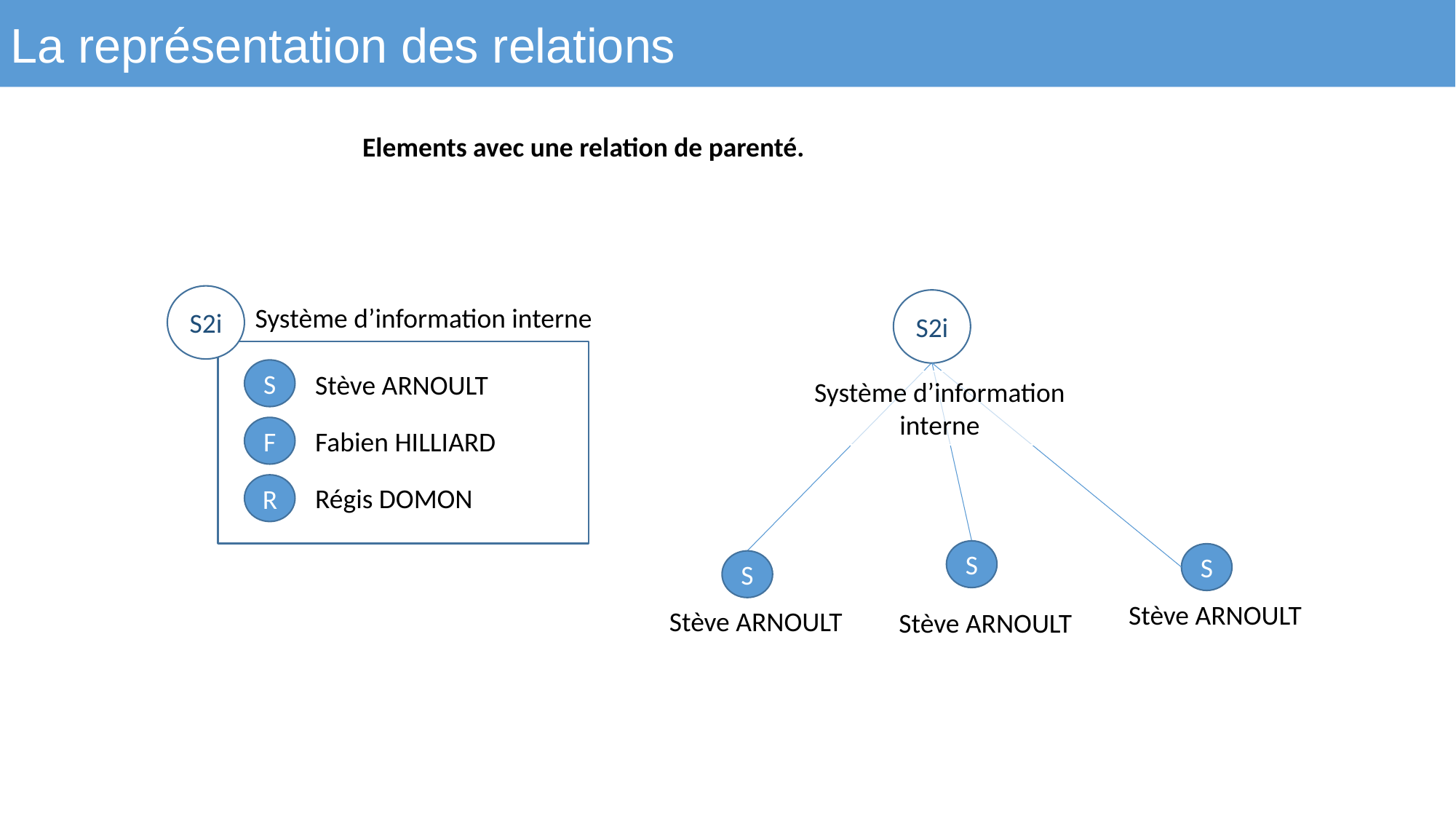

La représentation des relations
Elements avec une relation de parenté.
S2i
S2i
Système d’information interne

S
Stève ARNOULT
Système d’information interne
F
Fabien HILLIARD
R
Régis DOMON
S
S
S
Stève ARNOULT
Stève ARNOULT
Stève ARNOULT